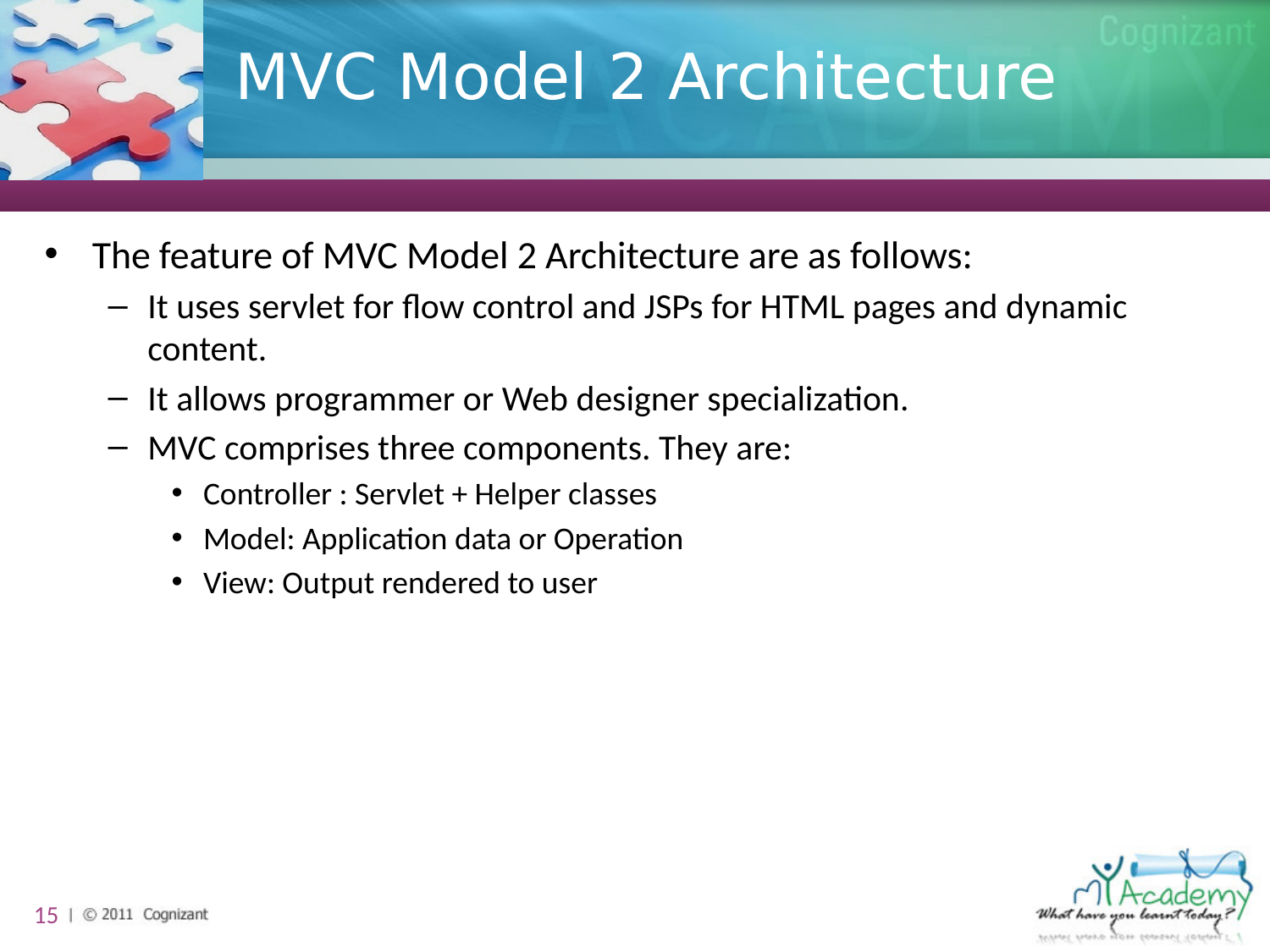

# MVC Model 2 Architecture
The feature of MVC Model 2 Architecture are as follows:
It uses servlet for flow control and JSPs for HTML pages and dynamic content.
It allows programmer or Web designer specialization.
MVC comprises three components. They are:
Controller : Servlet + Helper classes
Model: Application data or Operation
View: Output rendered to user
15